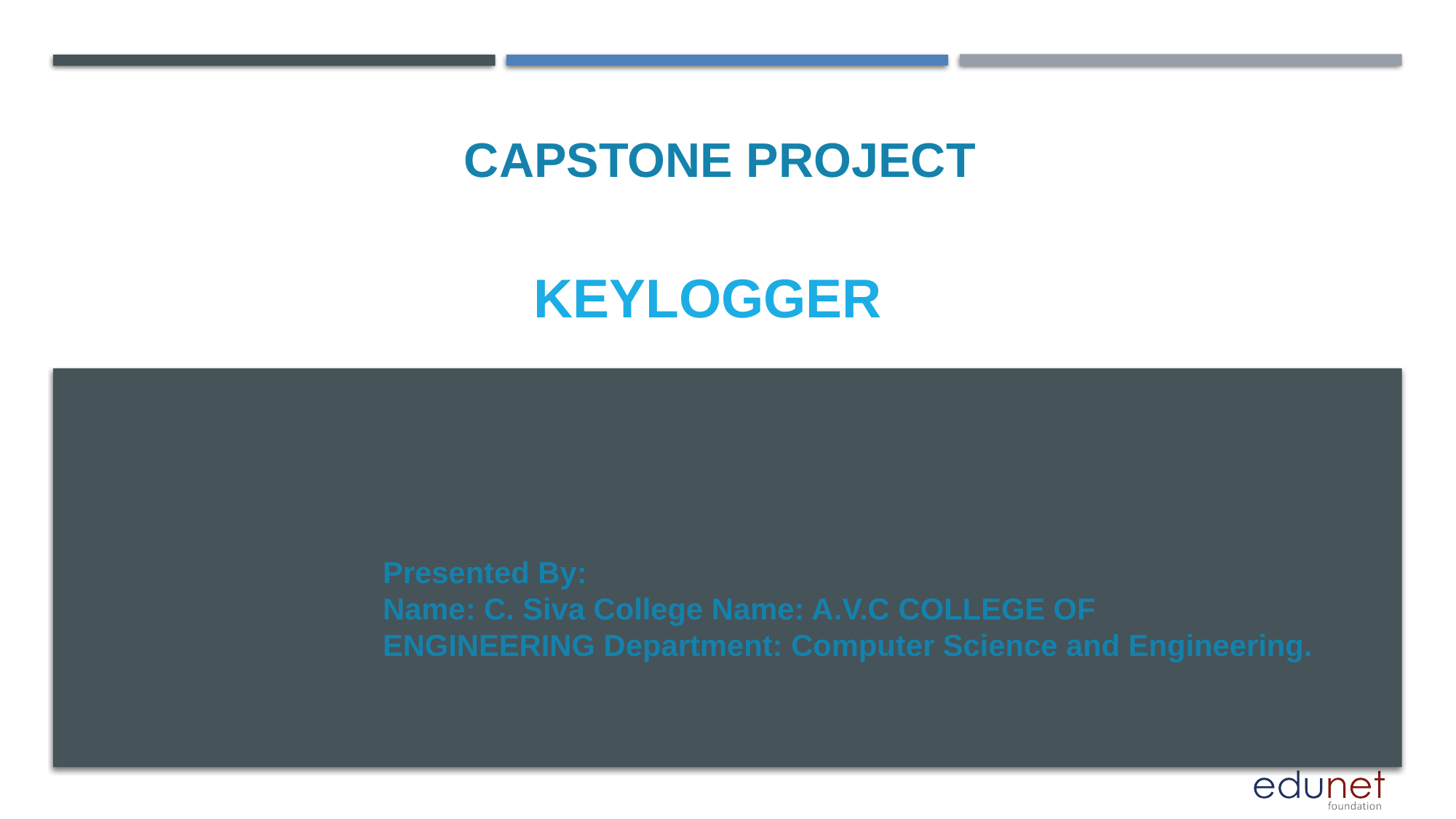

CAPSTONE PROJECT
keylogger
Presented By:
Name: C. Siva College Name: A.V.C COLLEGE OF ENGINEERING Department: Computer Science and Engineering.